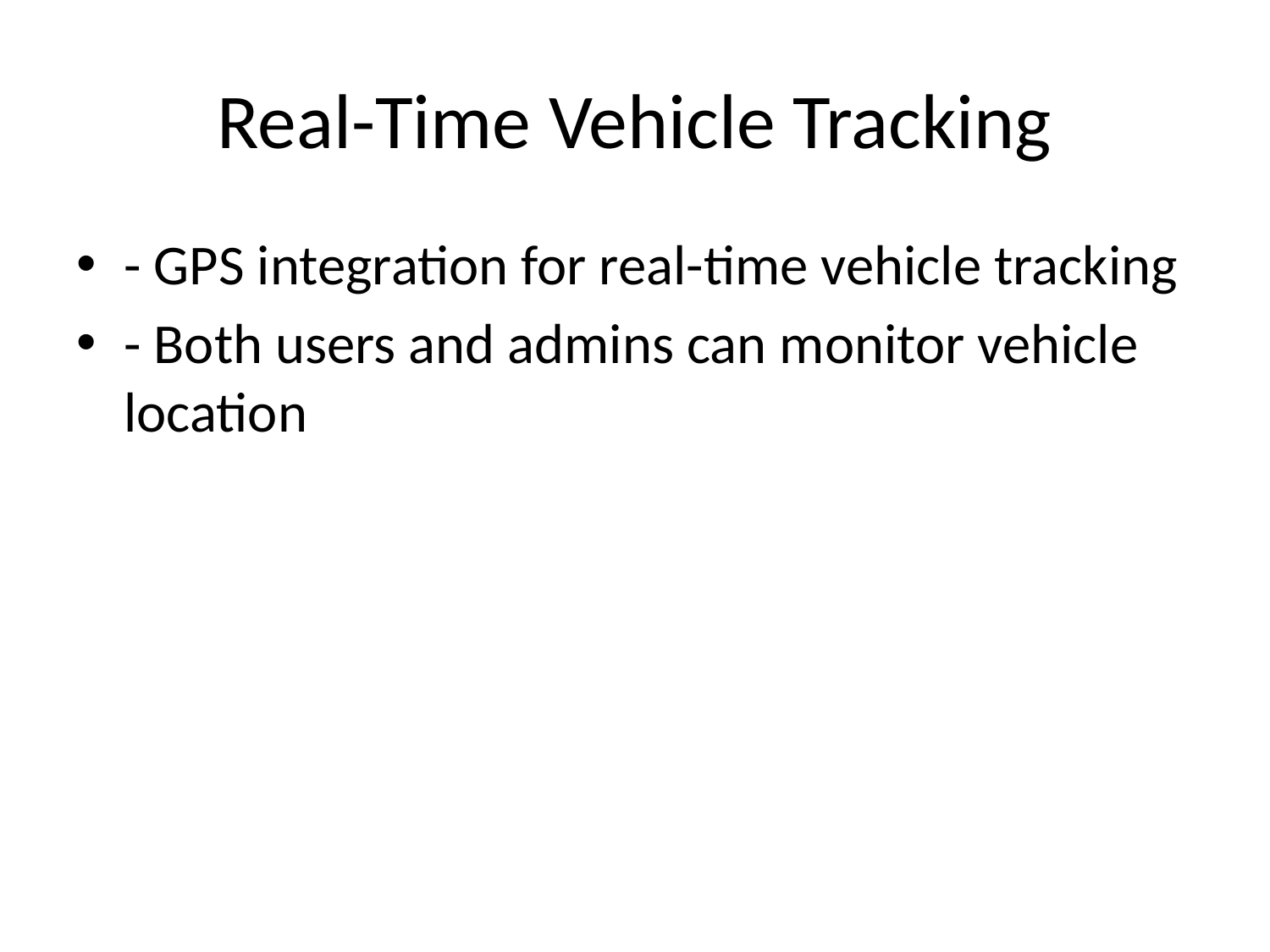

# Real-Time Vehicle Tracking
- GPS integration for real-time vehicle tracking
- Both users and admins can monitor vehicle location